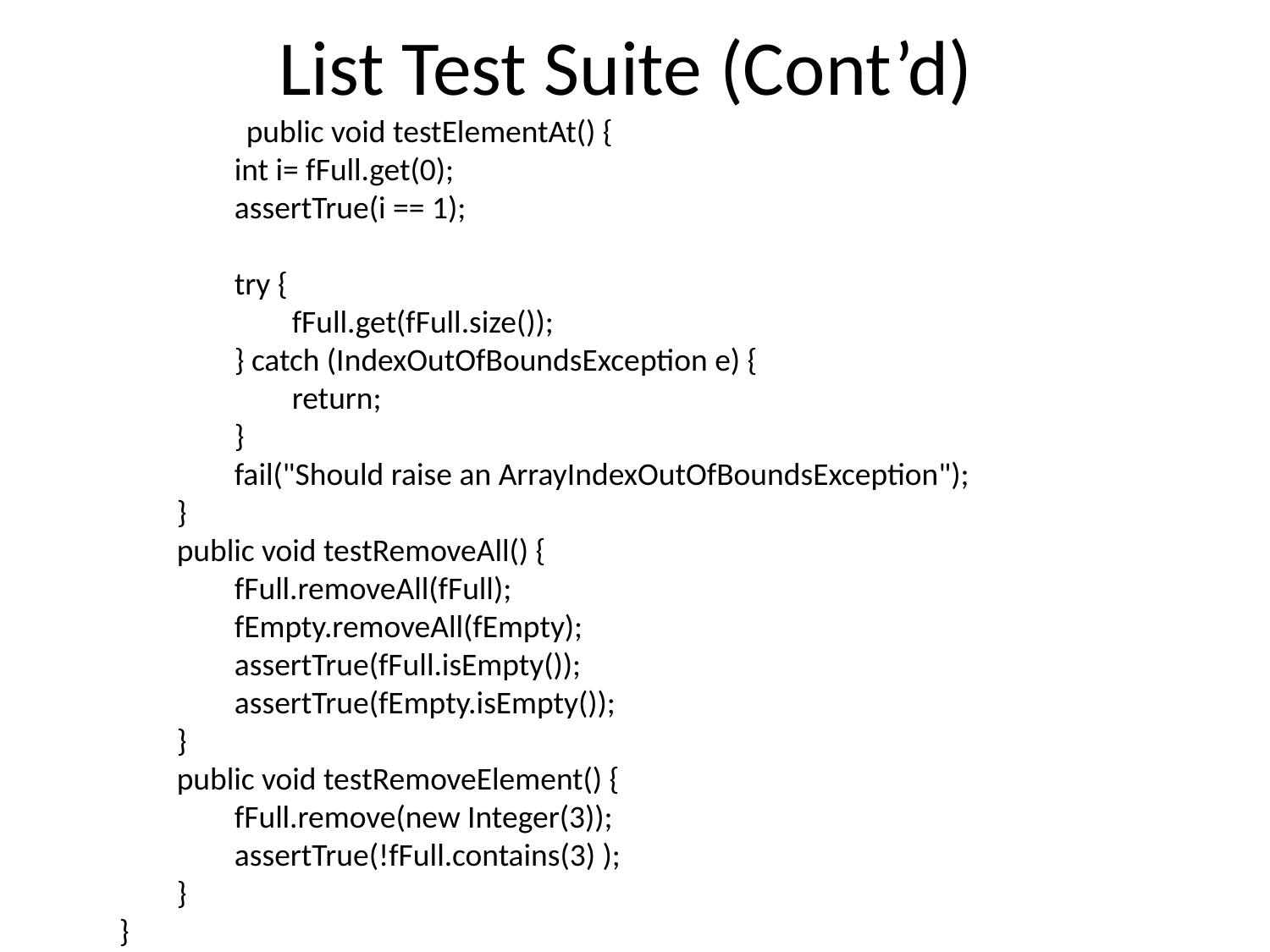

# List Test Suite (Cont’d)
 	public void testElementAt() {
                int i= fFull.get(0);
                assertTrue(i == 1);

                try {
                        fFull.get(fFull.size());
                } catch (IndexOutOfBoundsException e) {
                        return;
                }
                fail("Should raise an ArrayIndexOutOfBoundsException");
        }
        public void testRemoveAll() {
                fFull.removeAll(fFull);
                fEmpty.removeAll(fEmpty);
                assertTrue(fFull.isEmpty());
                assertTrue(fEmpty.isEmpty());
        }
        public void testRemoveElement() {
                fFull.remove(new Integer(3));
                assertTrue(!fFull.contains(3) );
        }
}